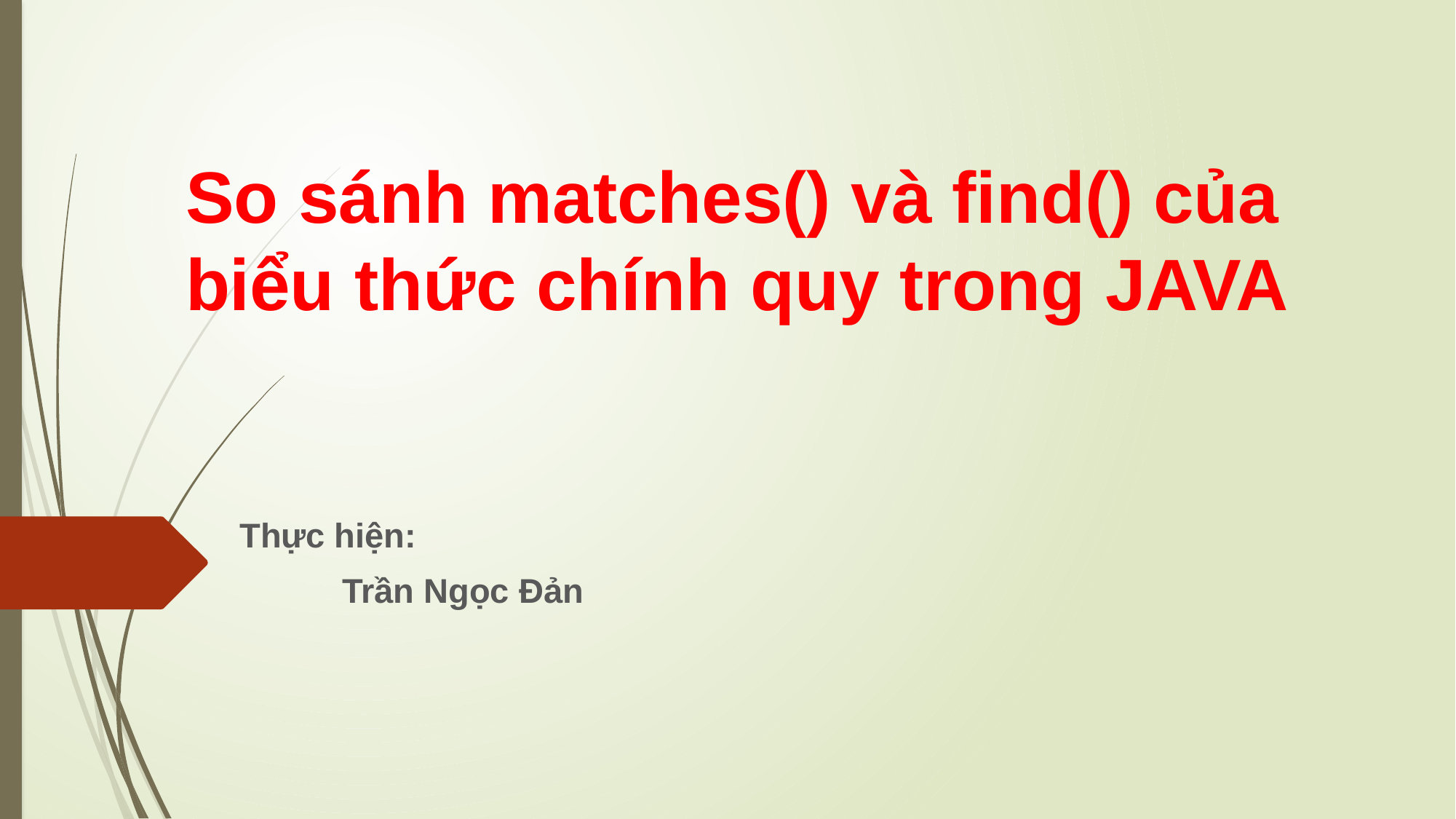

# So sánh matches() và find() của biểu thức chính quy trong JAVA
Thực hiện:
	Trần Ngọc Đản